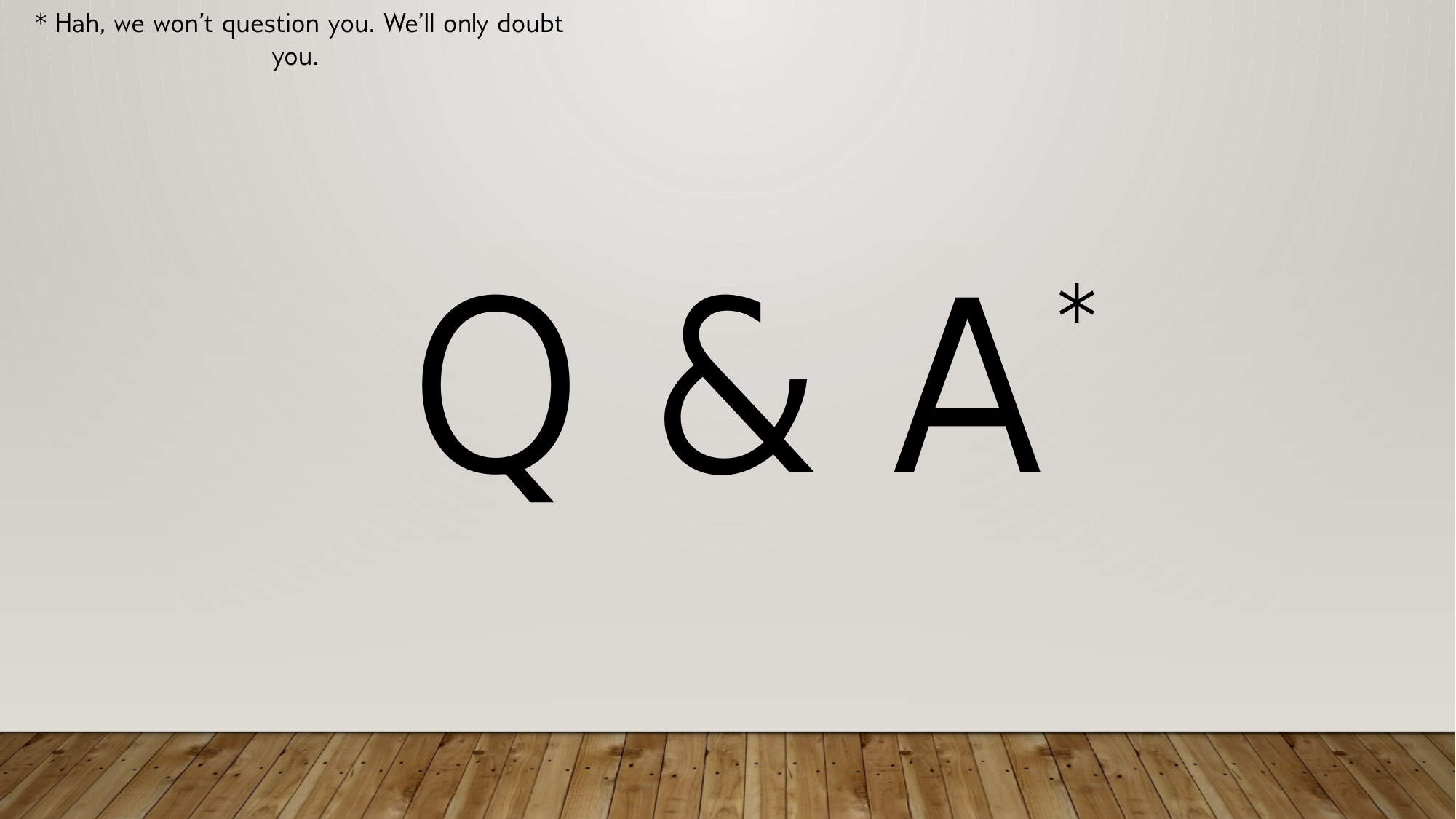

* Hah, we won’t question you. We’ll only doubt you.
Q & A
*